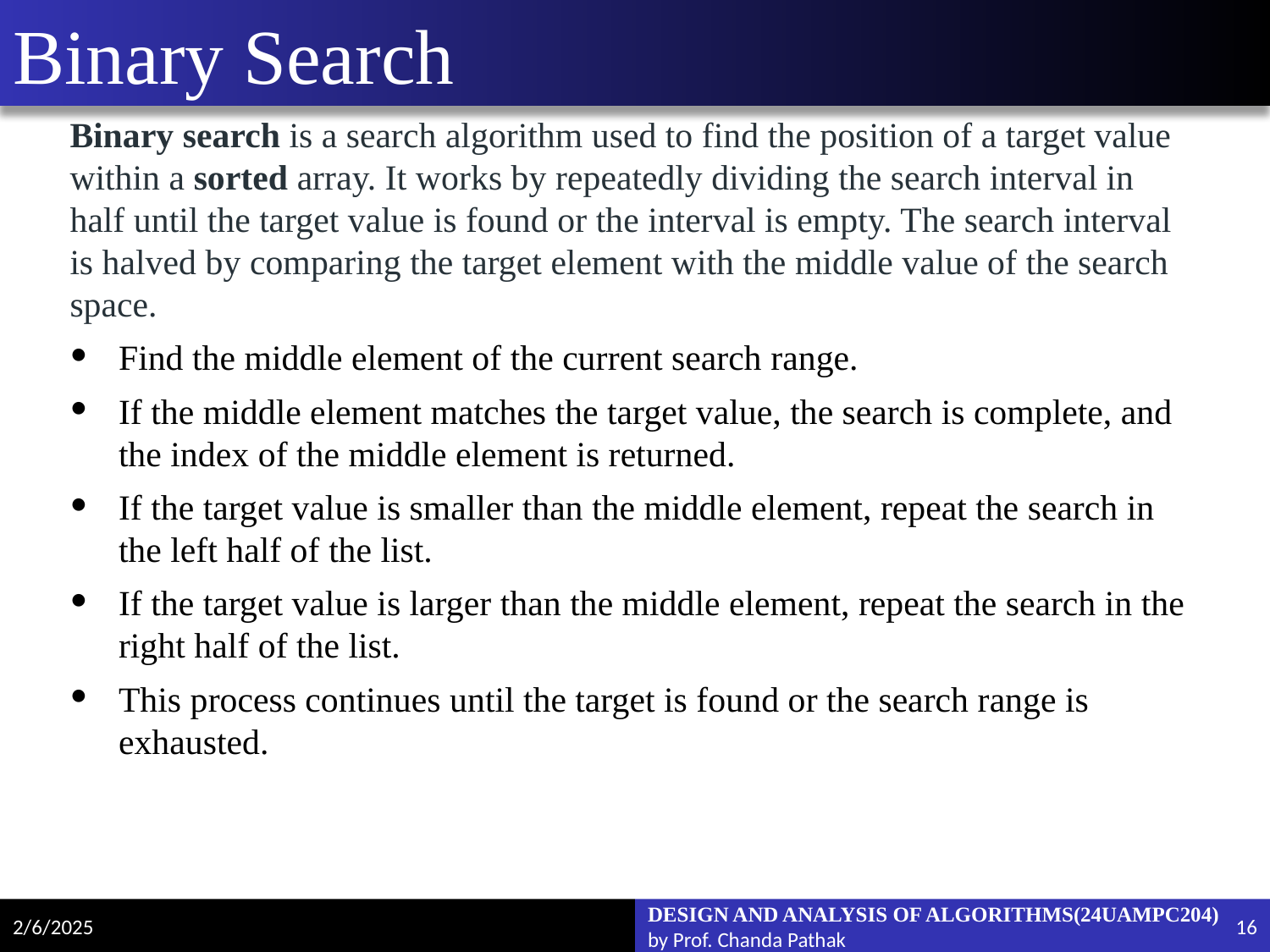

# Binary Search
Binary search is a search algorithm used to find the position of a target value within a sorted array. It works by repeatedly dividing the search interval in half until the target value is found or the interval is empty. The search interval is halved by comparing the target element with the middle value of the search space.
Find the middle element of the current search range.
If the middle element matches the target value, the search is complete, and the index of the middle element is returned.
If the target value is smaller than the middle element, repeat the search in the left half of the list.
If the target value is larger than the middle element, repeat the search in the right half of the list.
This process continues until the target is found or the search range is exhausted.

2/6/2025
DESIGN AND ANALYSIS OF ALGORITHMS(24UAMPC204)
by Prof. Chanda Pathak
16